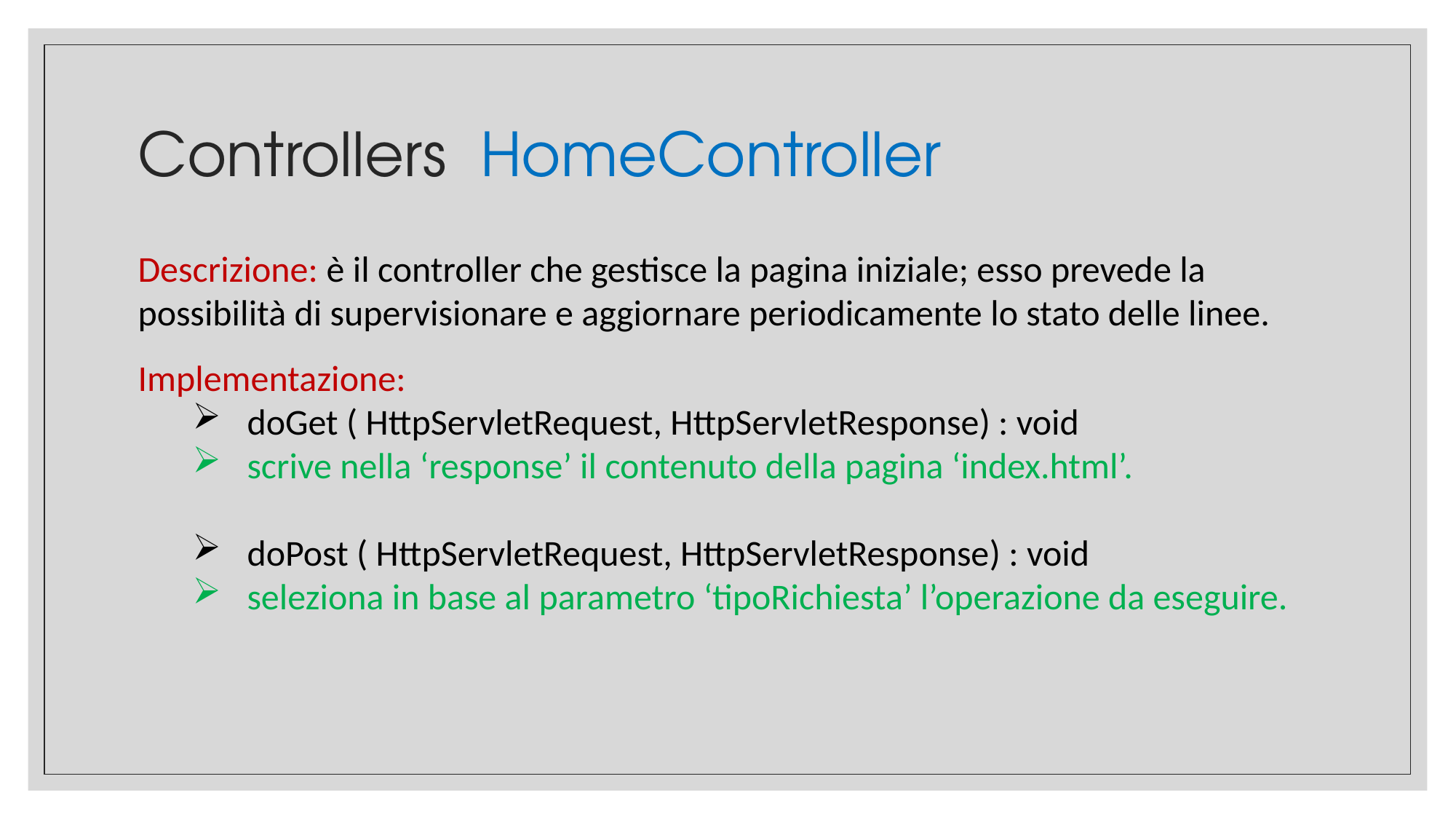

# Controllers  HomeController
Descrizione: è il controller che gestisce la pagina iniziale; esso prevede la possibilità di supervisionare e aggiornare periodicamente lo stato delle linee.
Implementazione:
doGet ( HttpServletRequest, HttpServletResponse) : void
scrive nella ‘response’ il contenuto della pagina ‘index.html’.

doPost ( HttpServletRequest, HttpServletResponse) : void
seleziona in base al parametro ‘tipoRichiesta’ l’operazione da eseguire.